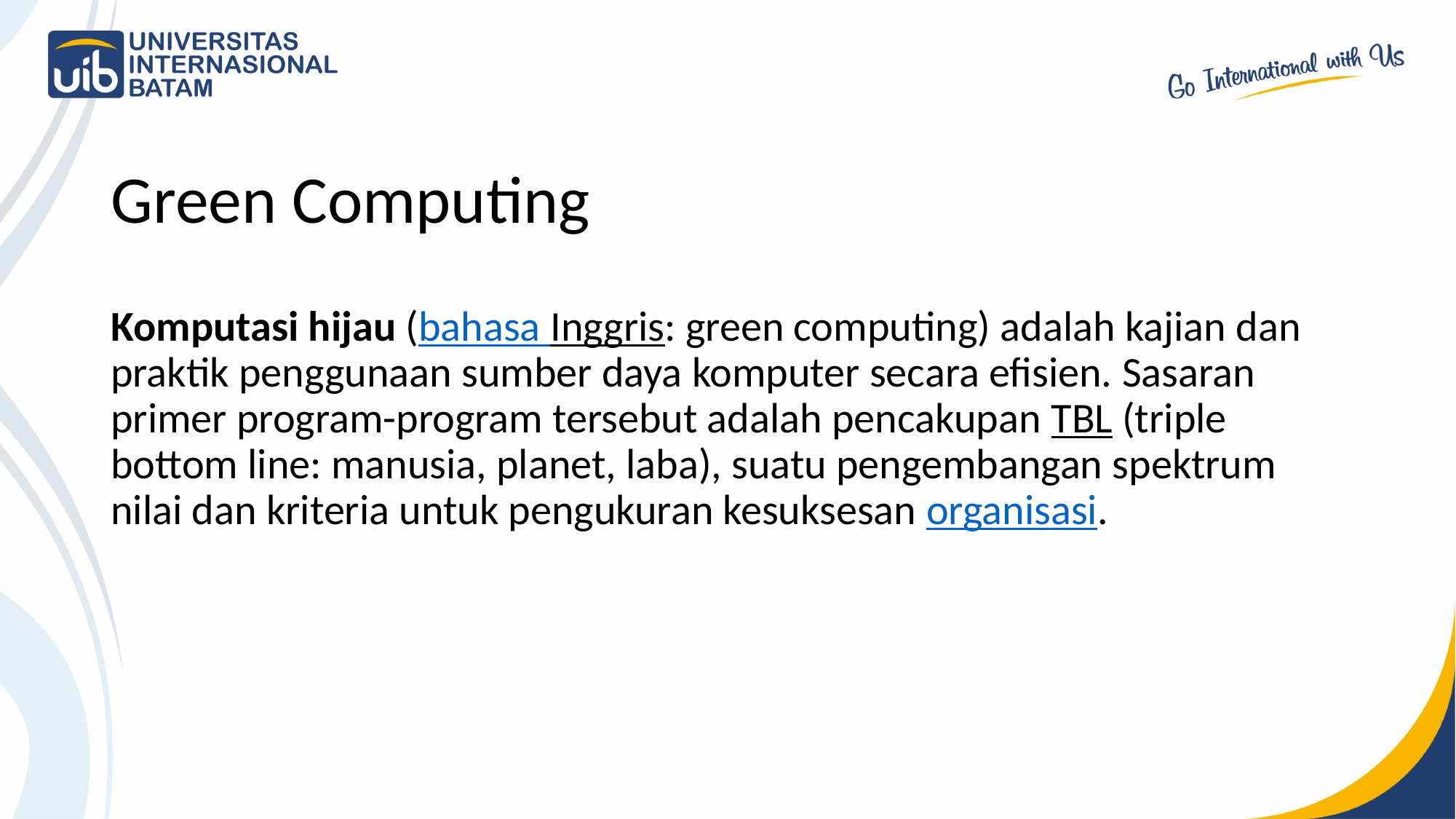

# Green Computing
Komputasi hijau (bahasa Inggris: green computing) adalah kajian dan praktik penggunaan sumber daya komputer secara efisien. Sasaran primer program-program tersebut adalah pencakupan TBL (triple bottom line: manusia, planet, laba), suatu pengembangan spektrum nilai dan kriteria untuk pengukuran kesuksesan organisasi.